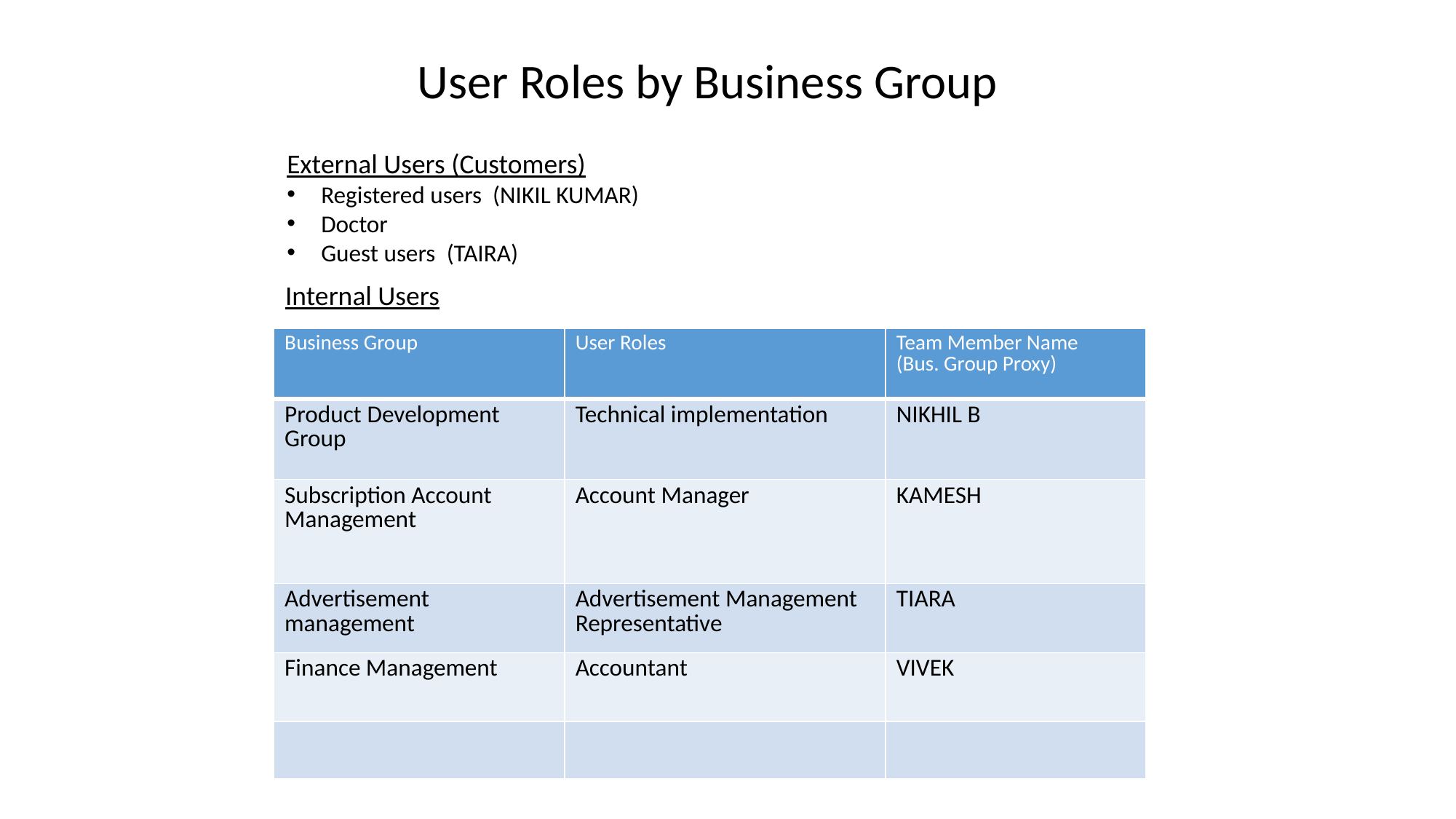

User Roles by Business Group
External Users (Customers)
Registered users  (NIKIL KUMAR)
Doctor
Guest users  (TAIRA)
Internal Users
| Business Group | User Roles | Team Member Name (Bus. Group Proxy) |
| --- | --- | --- |
| Product Development Group | Technical implementation | NIKHIL B |
| Subscription Account Management | Account Manager | KAMESH |
| Advertisement management | Advertisement Management Representative | TIARA |
| Finance Management | Accountant | VIVEK |
|  |  |  |